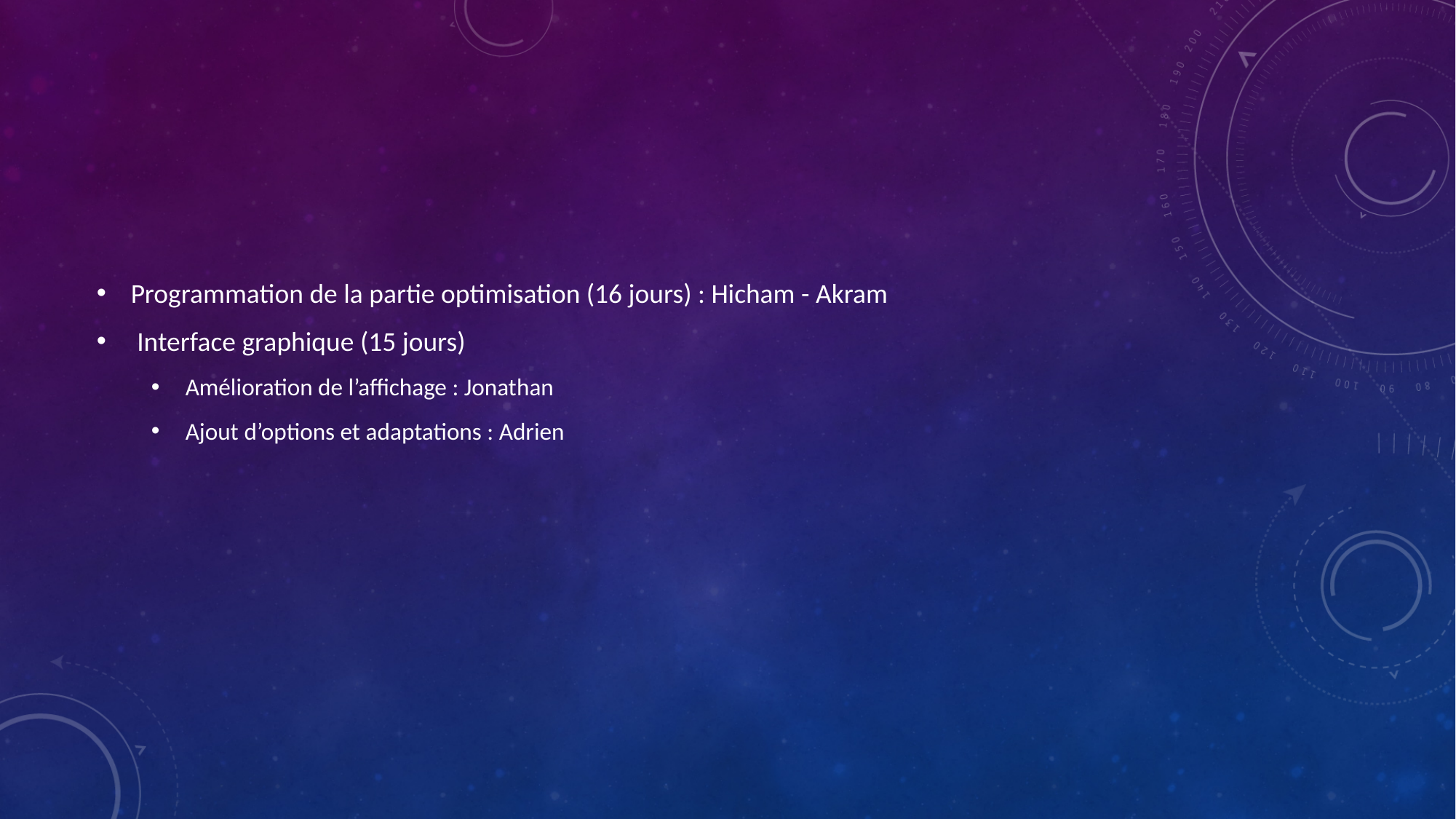

Programmation de la partie optimisation (16 jours) : Hicham - Akram
 Interface graphique (15 jours)
Amélioration de l’affichage : Jonathan
Ajout d’options et adaptations : Adrien